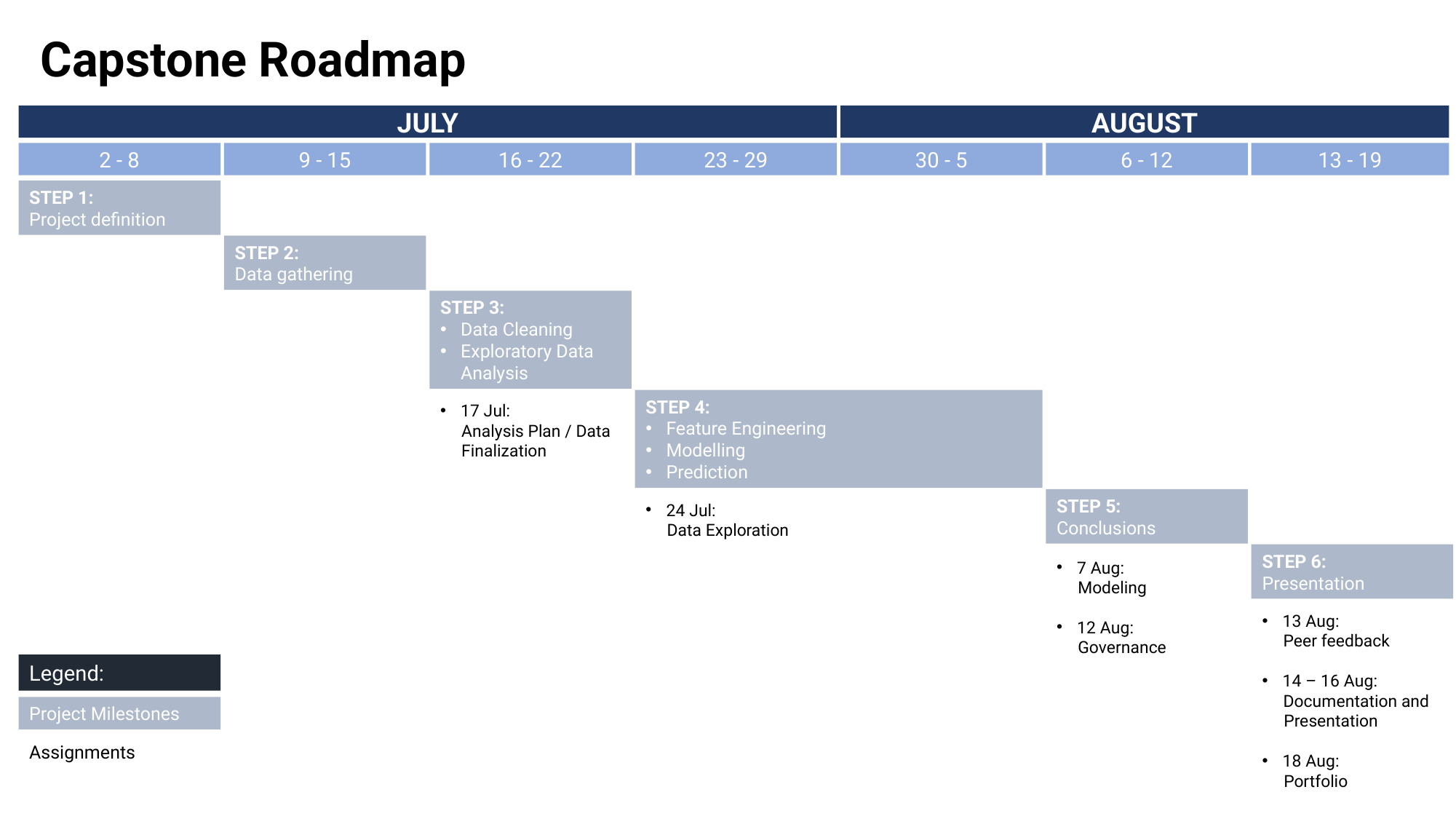

# Capstone Roadmap
JULY
AUGUST
2 - 8
9 - 15
16 - 22
23 - 29
30 - 5
6 - 12
13 - 19
STEP 1:
Project definition
STEP 2:
Data gathering
STEP 3:
Data Cleaning
Exploratory Data Analysis
STEP 4:
Feature Engineering
Modelling
Prediction
17 Jul:
Analysis Plan / Data Finalization
STEP 5:
Conclusions
24 Jul:
Data Exploration
STEP 6:
Presentation
7 Aug:
Modeling

12 Aug:
Governance
13 Aug:
Peer feedback

14 – 16 Aug:
Documentation and
Presentation

18 Aug:
Portfolio
Legend:
Project Milestones
Assignments